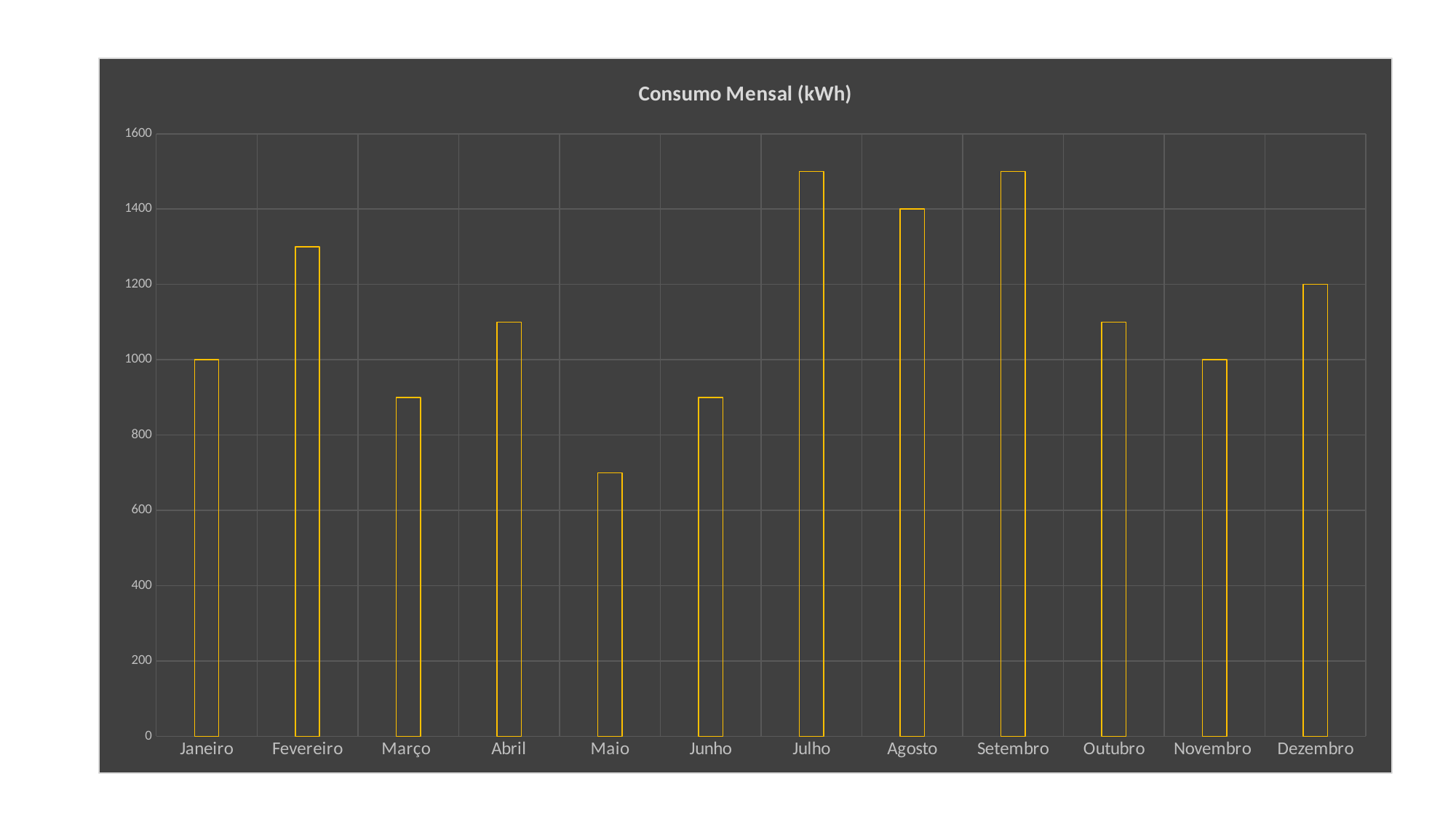

### Chart: Consumo Mensal (kWh)

| Category |  |
|---|---|
| Janeiro | 1000.0 |
| Fevereiro | 1300.0 |
| Março  | 900.0 |
| Abril | 1100.0 |
| Maio | 700.0 |
| Junho | 900.0 |
| Julho | 1500.0 |
| Agosto | 1400.0 |
| Setembro | 1500.0 |
| Outubro | 1100.0 |
| Novembro  | 1000.0 |
| Dezembro | 1200.0 |
#